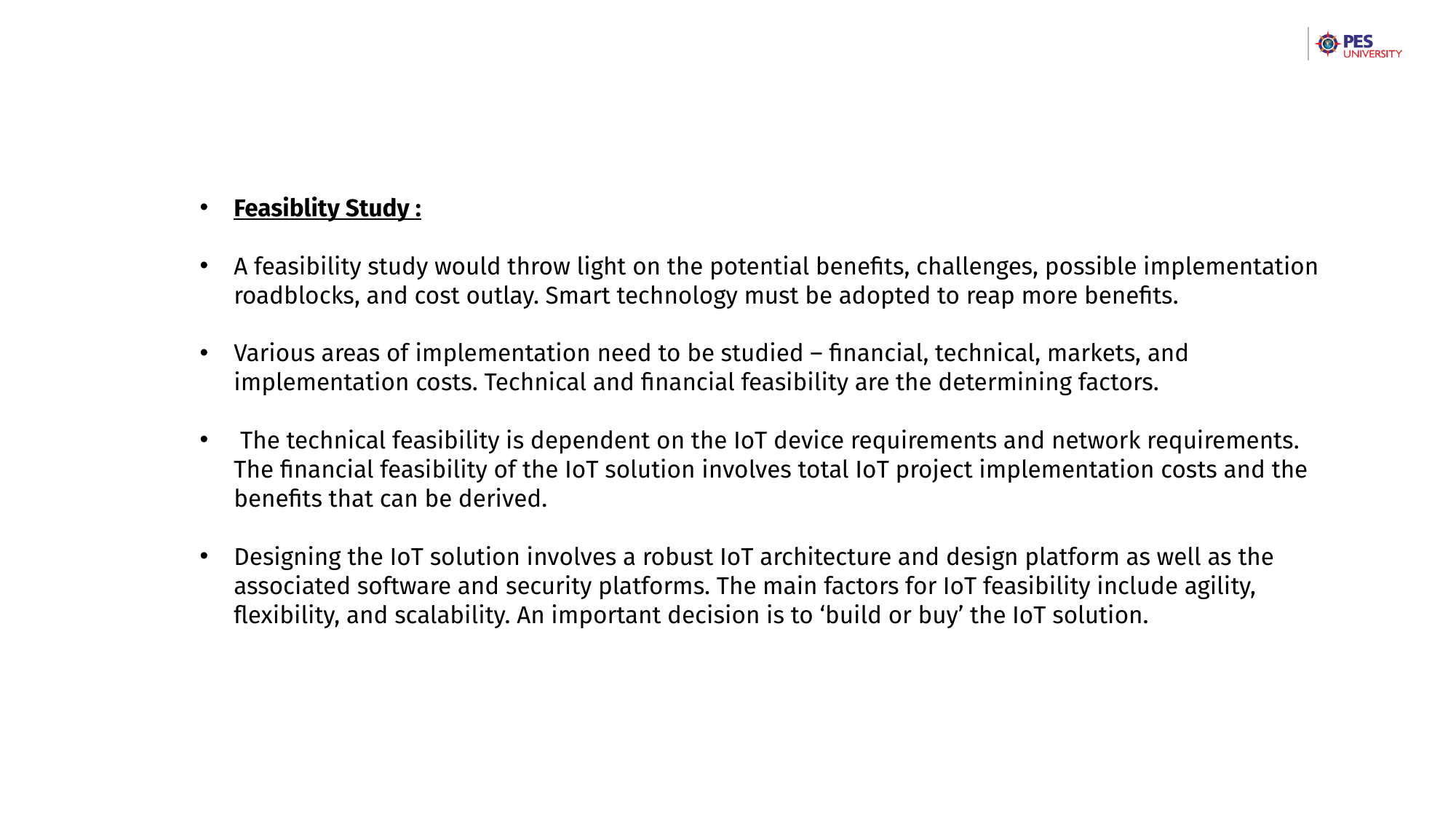

Feasiblity Study :

A feasibility study would throw light on the potential benefits, challenges, possible implementation roadblocks, and cost outlay. Smart technology must be adopted to reap more benefits.

Various areas of implementation need to be studied – financial, technical, markets, and implementation costs. Technical and financial feasibility are the determining factors.

 The technical feasibility is dependent on the IoT device requirements and network requirements. The financial feasibility of the IoT solution involves total IoT project implementation costs and the benefits that can be derived.

Designing the IoT solution involves a robust IoT architecture and design platform as well as the associated software and security platforms. The main factors for IoT feasibility include agility, flexibility, and scalability. An important decision is to ‘build or buy’ the IoT solution.